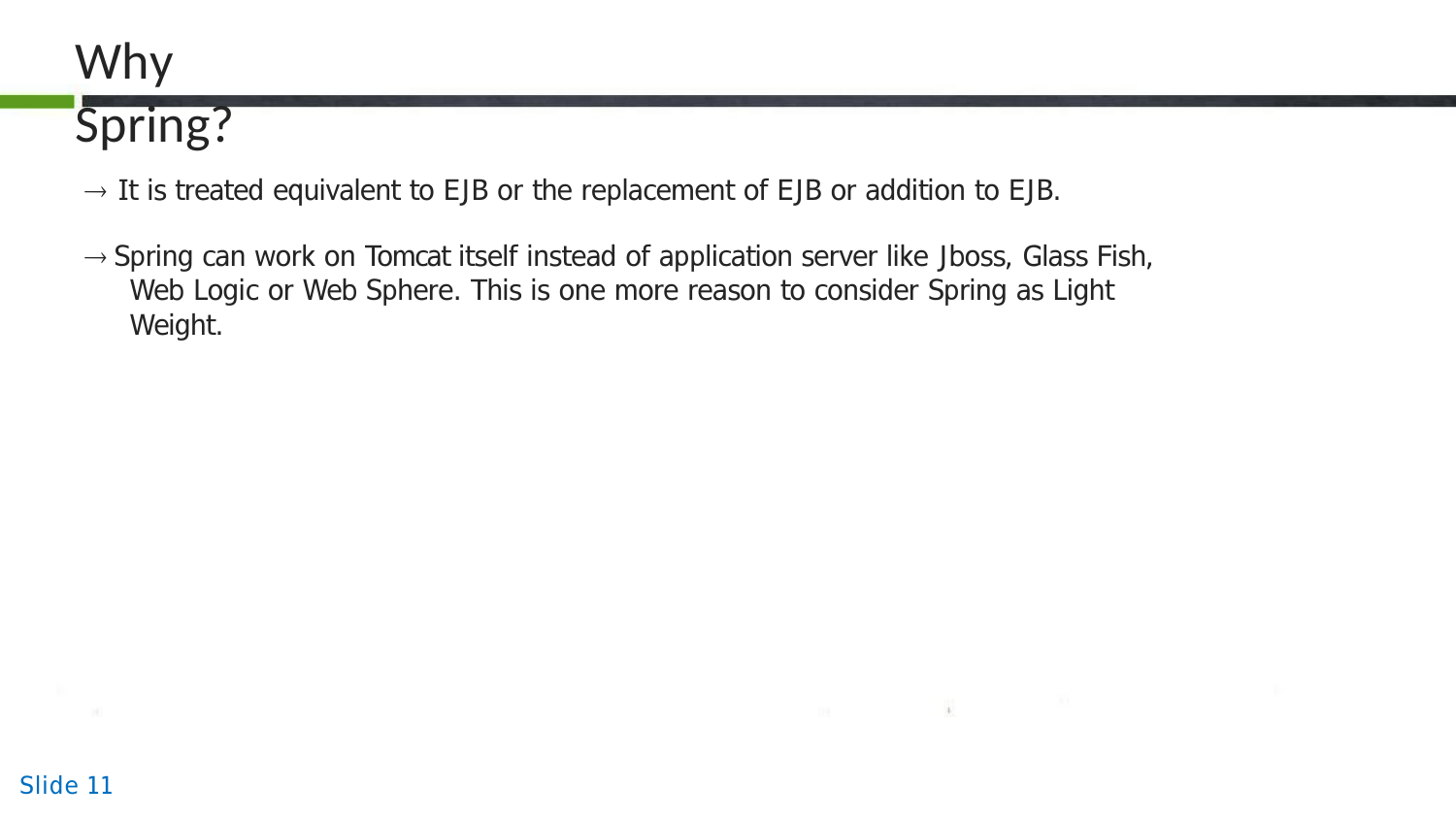

# Why Spring?

→ It is treated equivalent to EJB or the replacement of EJB or addition to EJB.

→ Spring can work on Tomcat itself instead of application server like Jboss, Glass Fish,  Web Logic or Web Sphere. This is one more reason to consider Spring as Light Weight.
Slide 11